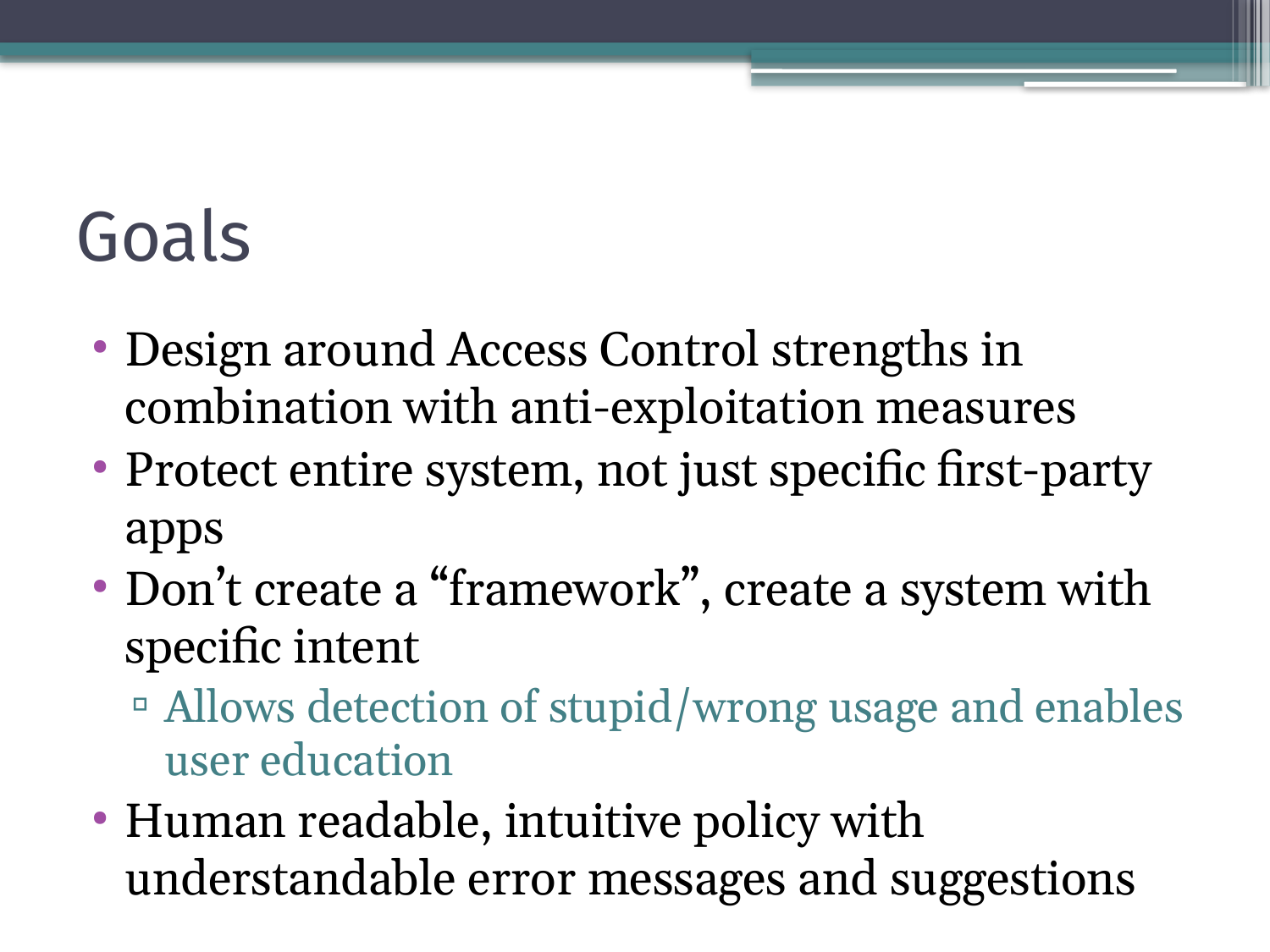

# Goals
Design around Access Control strengths in combination with anti-exploitation measures
Protect entire system, not just specific first-party apps
Don’t create a “framework”, create a system with specific intent
Allows detection of stupid/wrong usage and enables user education
Human readable, intuitive policy with understandable error messages and suggestions